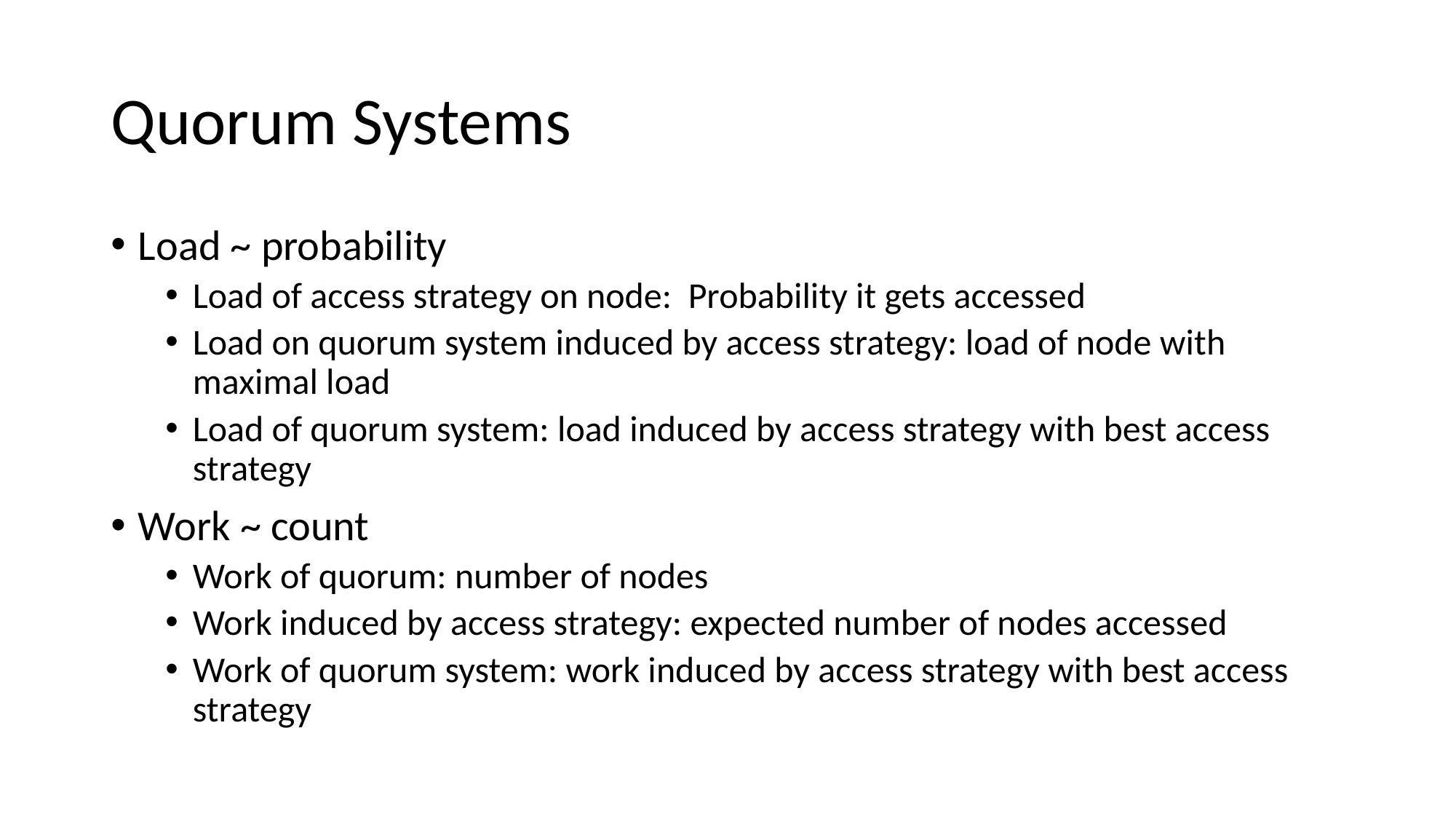

# Quorum Systems
Load ~ probability
Load of access strategy on node:  Probability it gets accessed
Load on quorum system induced by access strategy: load of node with maximal load
Load of quorum system: load induced by access strategy with best access strategy
Work ~ count
Work of quorum: number of nodes
Work induced by access strategy: expected number of nodes accessed
Work of quorum system: work induced by access strategy with best access strategy